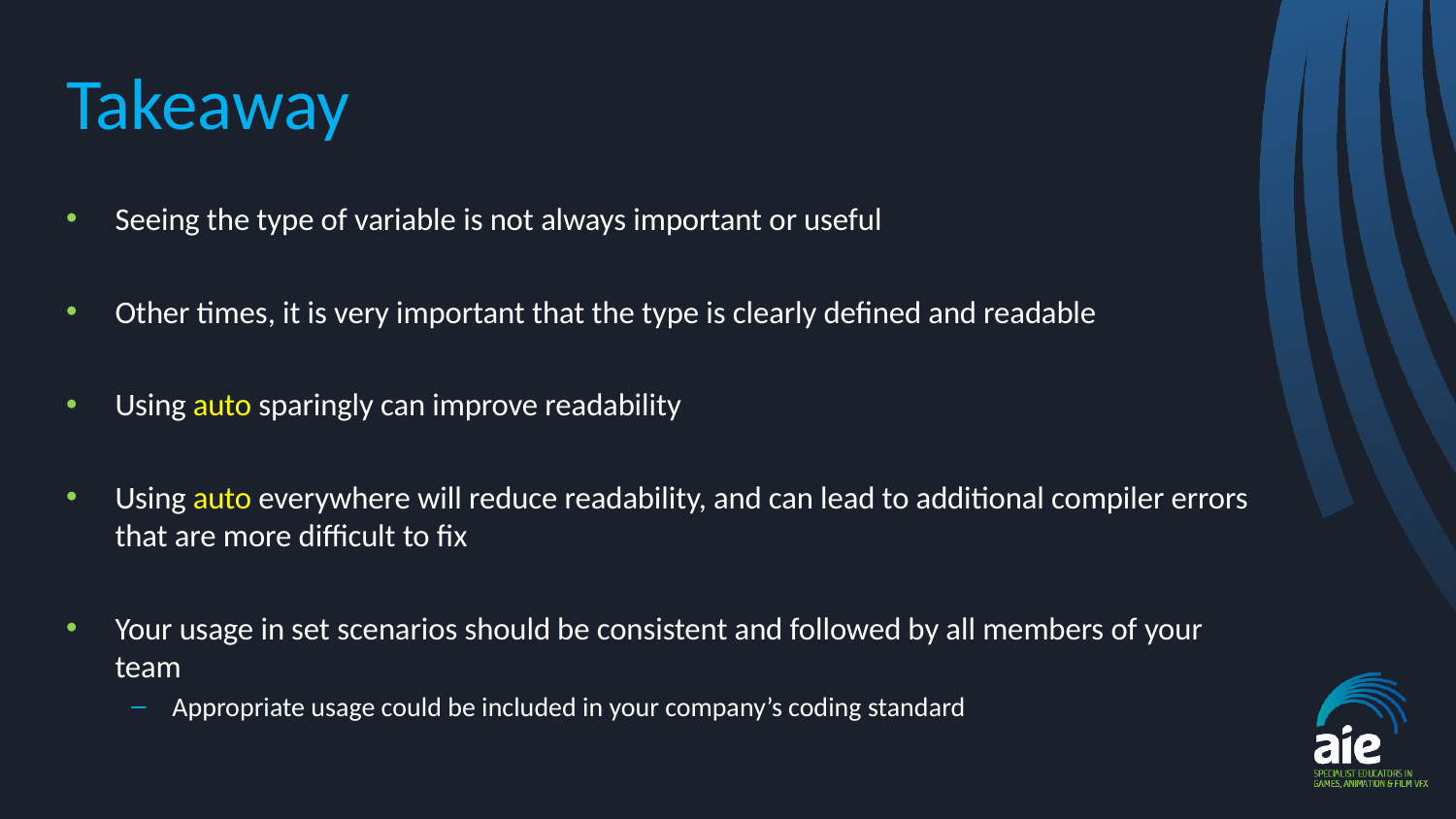

# Takeaway
Seeing the type of variable is not always important or useful

Other times, it is very important that the type is clearly defined and readable

Using auto sparingly can improve readability

Using auto everywhere will reduce readability, and can lead to additional compiler errors that are more difficult to fix

Your usage in set scenarios should be consistent and followed by all members of your team
Appropriate usage could be included in your company’s coding standard